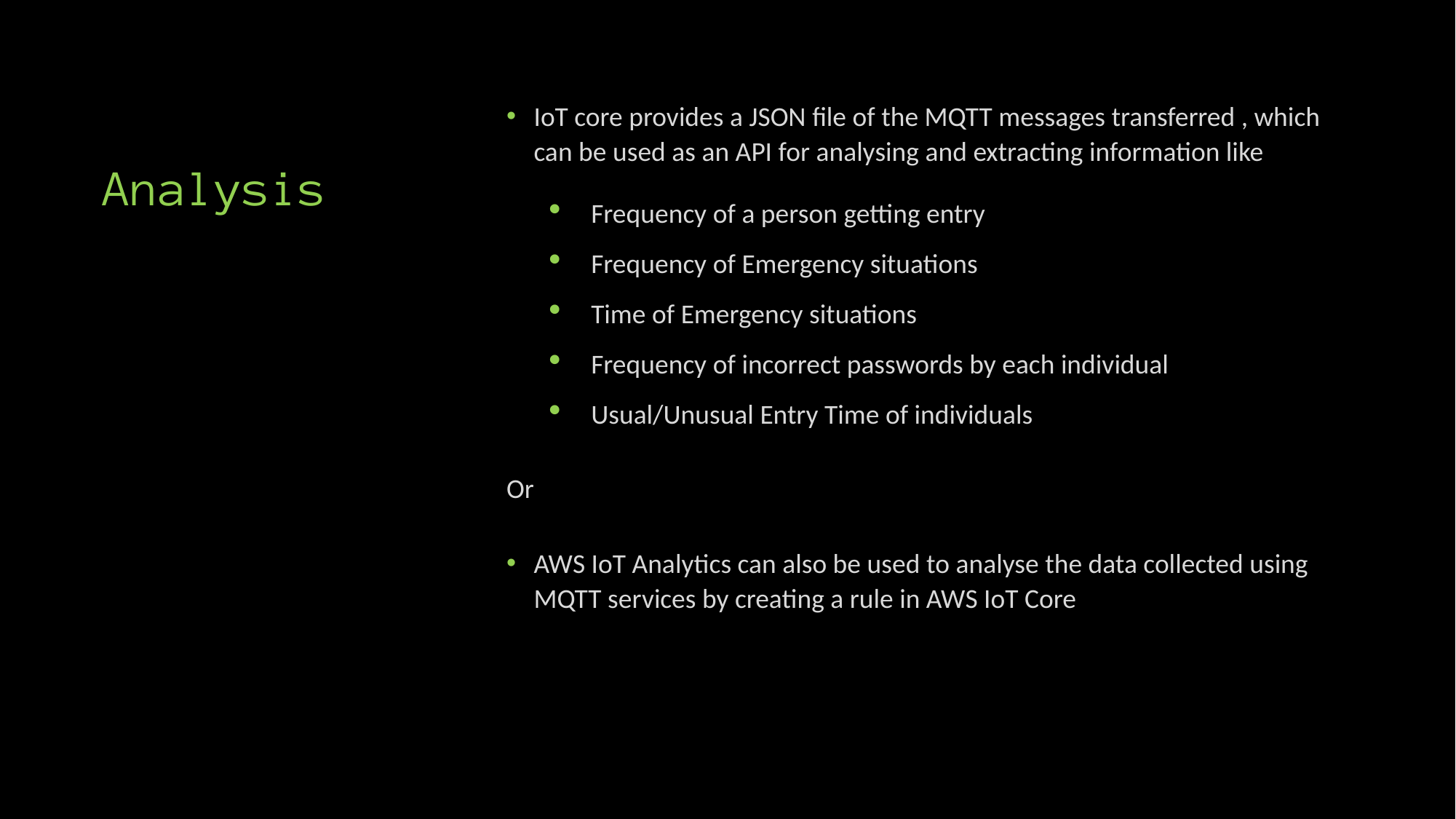

# Analysis
IoT core provides a JSON file of the MQTT messages transferred , which can be used as an API for analysing and extracting information like
Frequency of a person getting entry
Frequency of Emergency situations
Time of Emergency situations
Frequency of incorrect passwords by each individual
Usual/Unusual Entry Time of individuals
Or
AWS IoT Analytics can also be used to analyse the data collected using MQTT services by creating a rule in AWS IoT Core